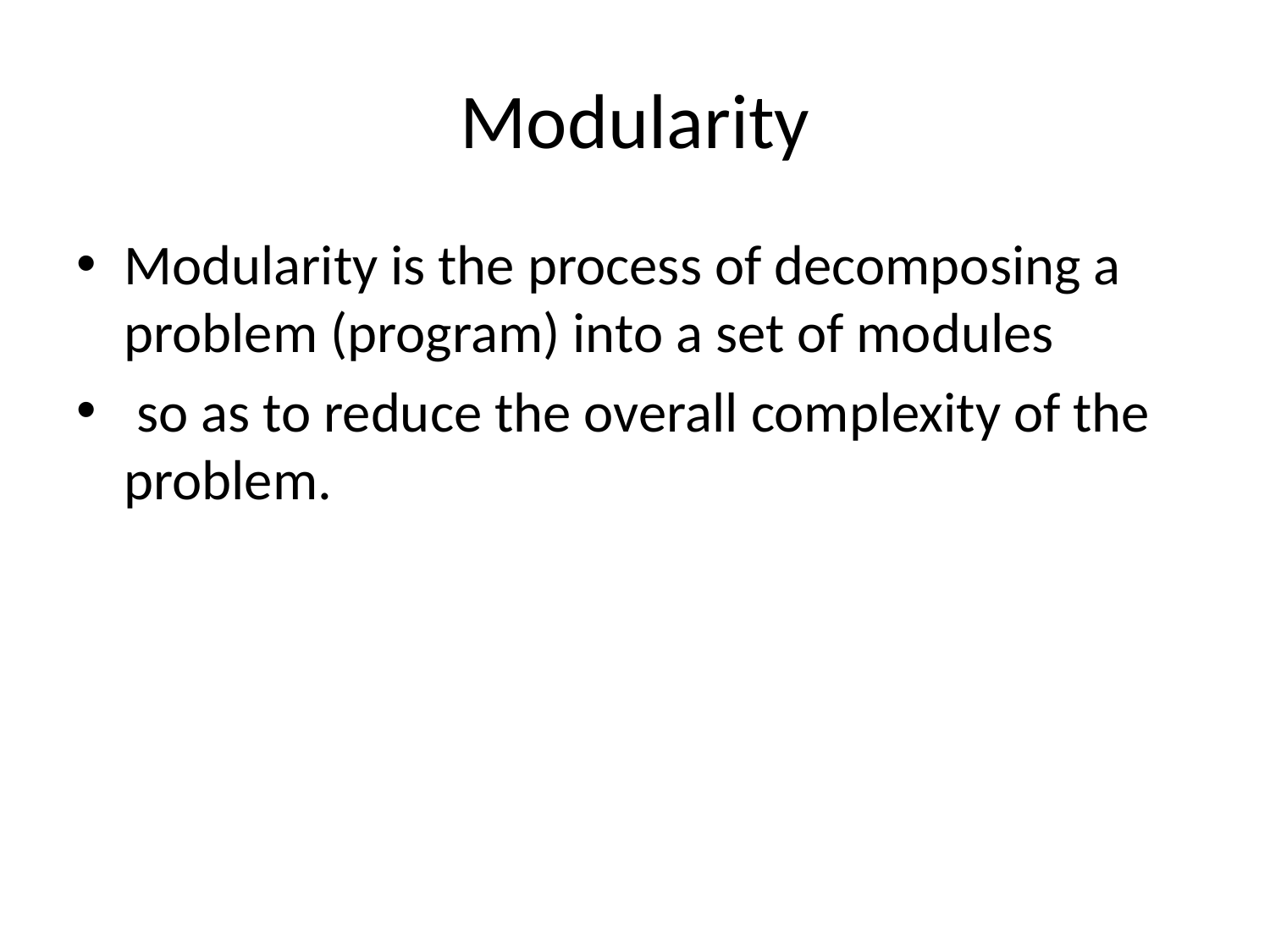

# Modularity
Modularity is the process of decomposing a problem (program) into a set of modules
 so as to reduce the overall complexity of the problem.